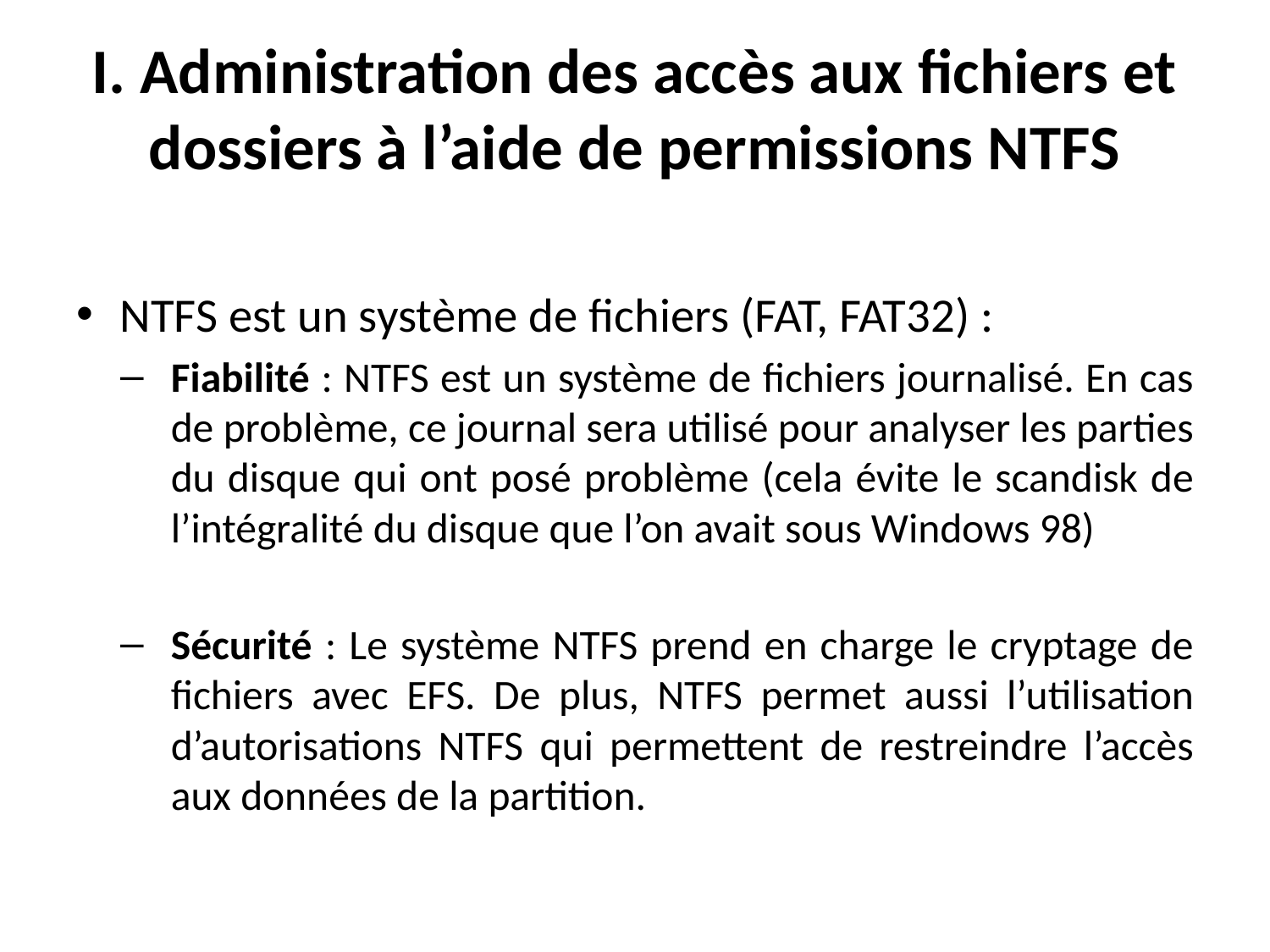

# I. Administration des accès aux fichiers et dossiers à l’aide de permissions NTFS
NTFS est un système de fichiers (FAT, FAT32) :
Fiabilité : NTFS est un système de fichiers journalisé. En cas de problème, ce journal sera utilisé pour analyser les parties du disque qui ont posé problème (cela évite le scandisk de l’intégralité du disque que l’on avait sous Windows 98)

Sécurité : Le système NTFS prend en charge le cryptage de fichiers avec EFS. De plus, NTFS permet aussi l’utilisation d’autorisations NTFS qui permettent de restreindre l’accès aux données de la partition.